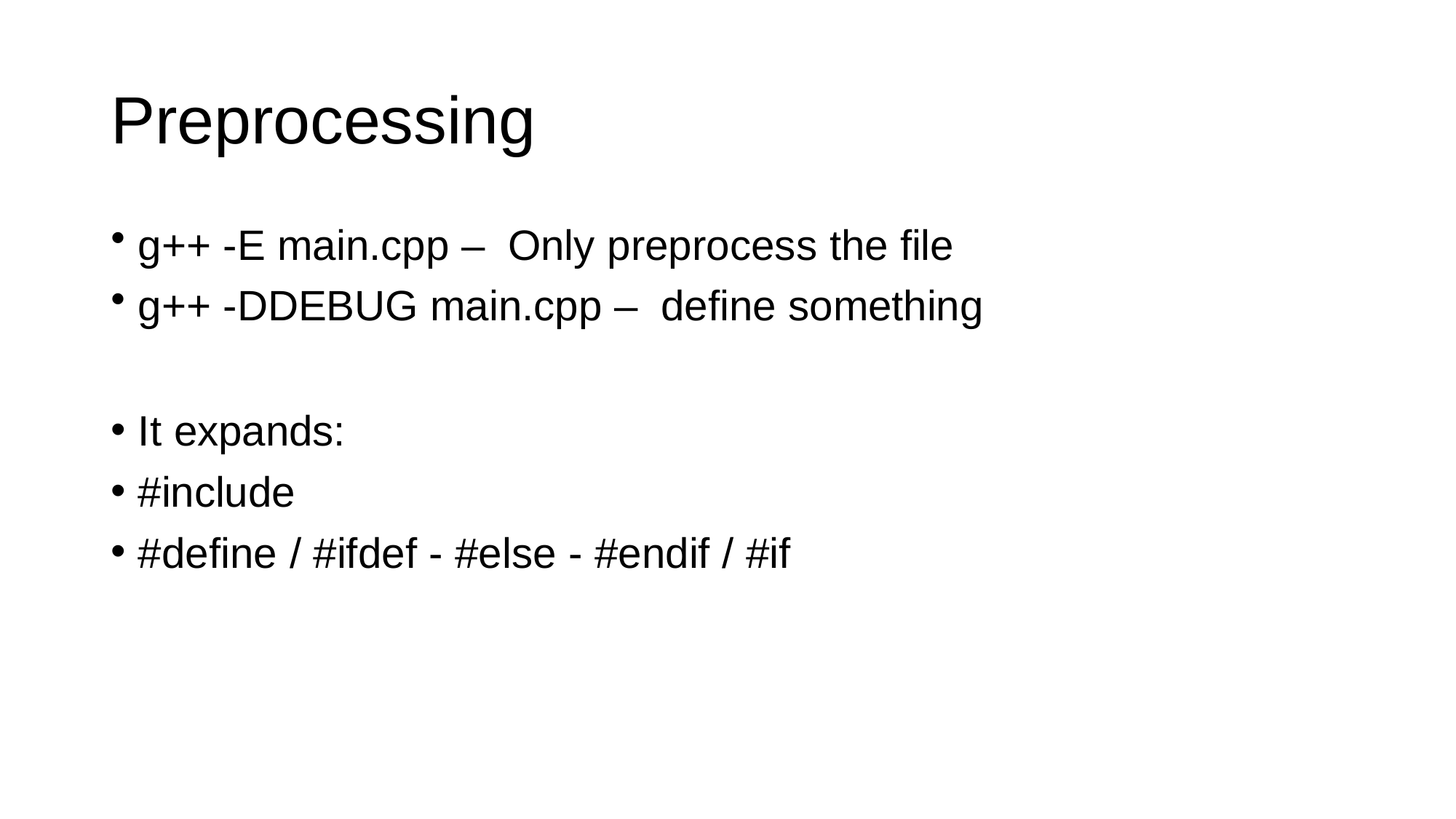

# Preprocessing
g++ -E main.cpp – Only preprocess the file
g++ -DDEBUG main.cpp – define something

It expands:
#include
#define / #ifdef - #else - #endif / #if